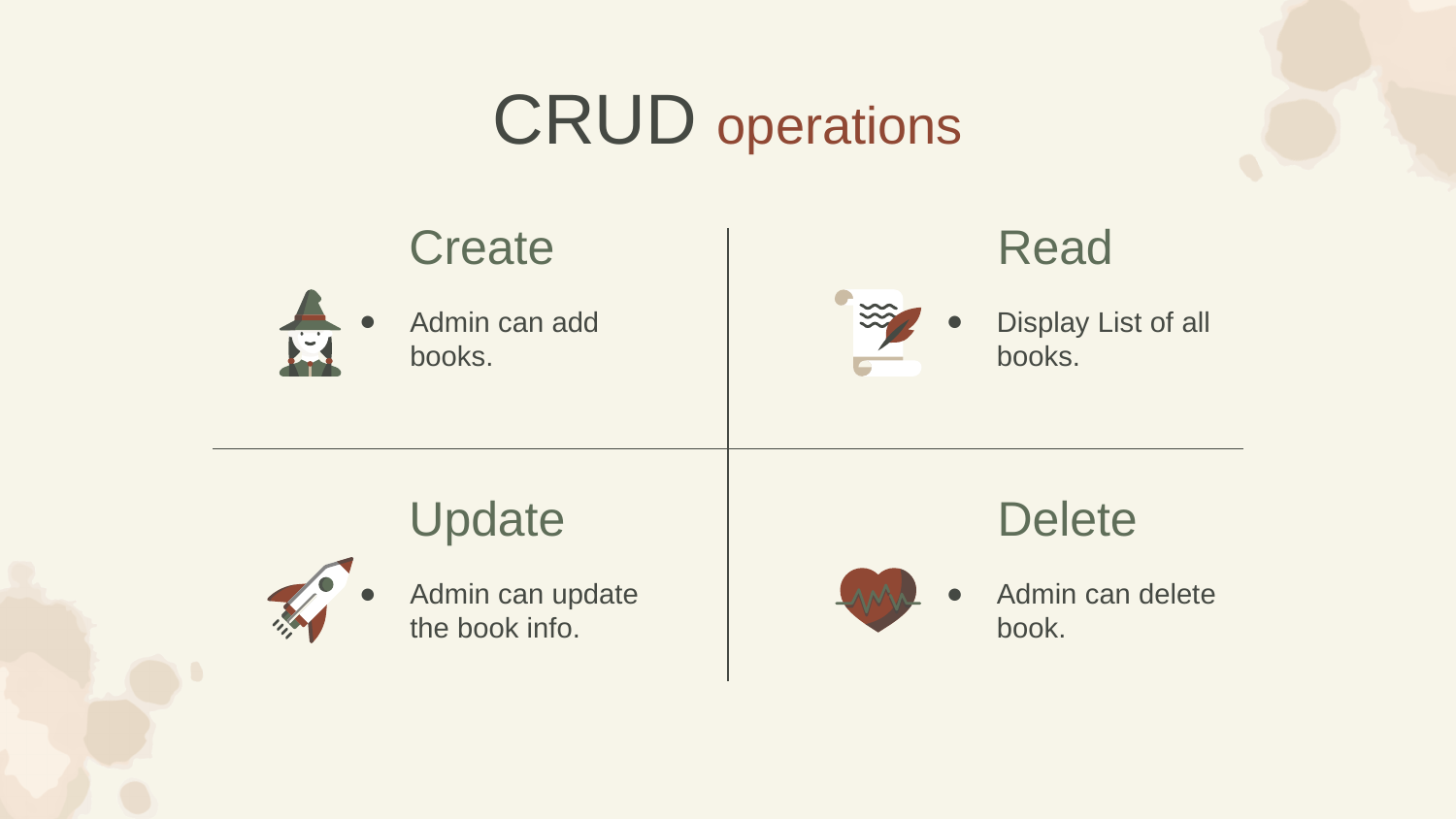

# CRUD operations
Create
Read
Admin can add books.
Display List of all books.

Update
Delete

Admin can update the book info.
Admin can delete book.